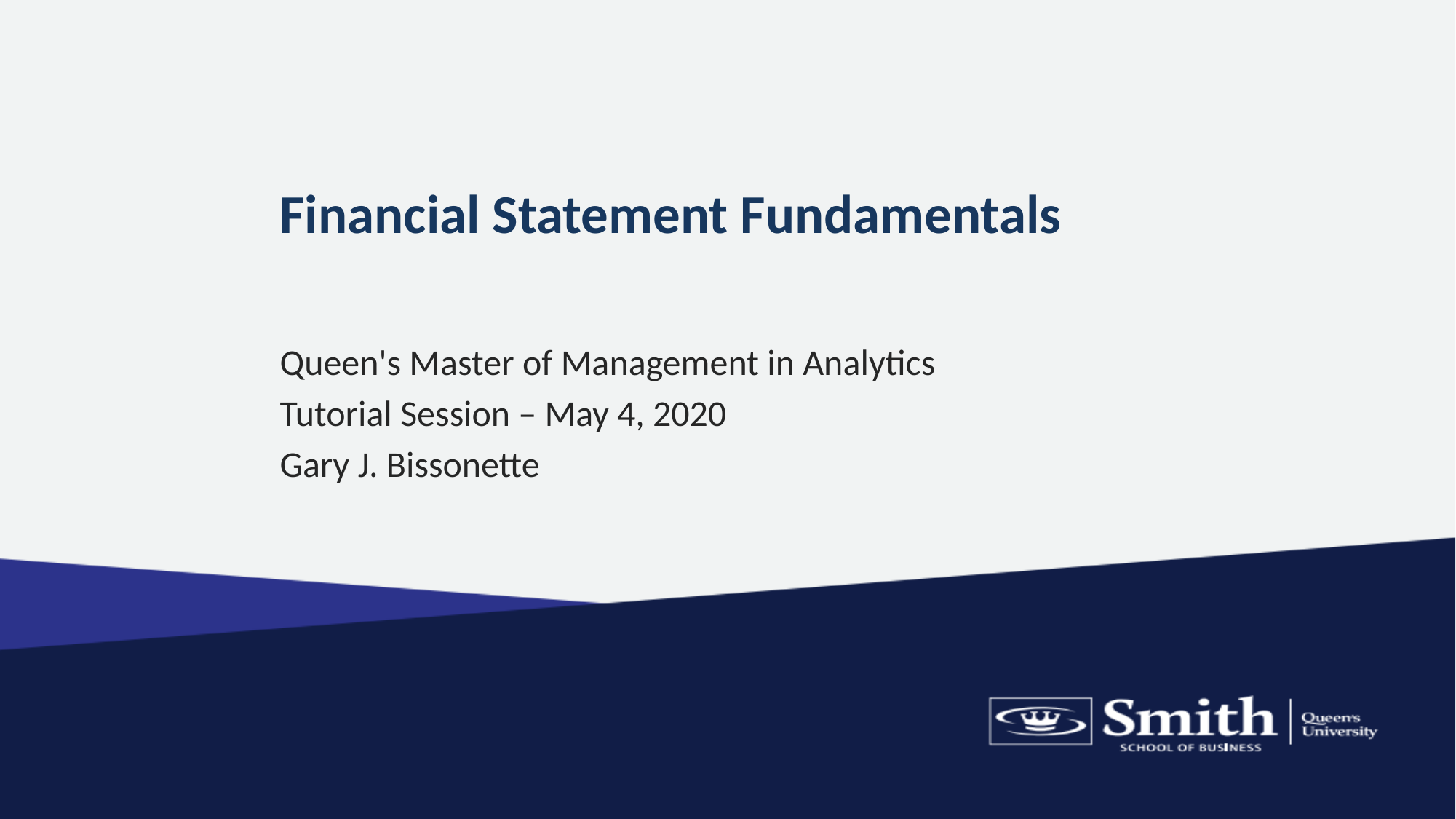

# Financial Statement Fundamentals
Queen's Master of Management in Analytics
Tutorial Session – May 4, 2020
Gary J. Bissonette